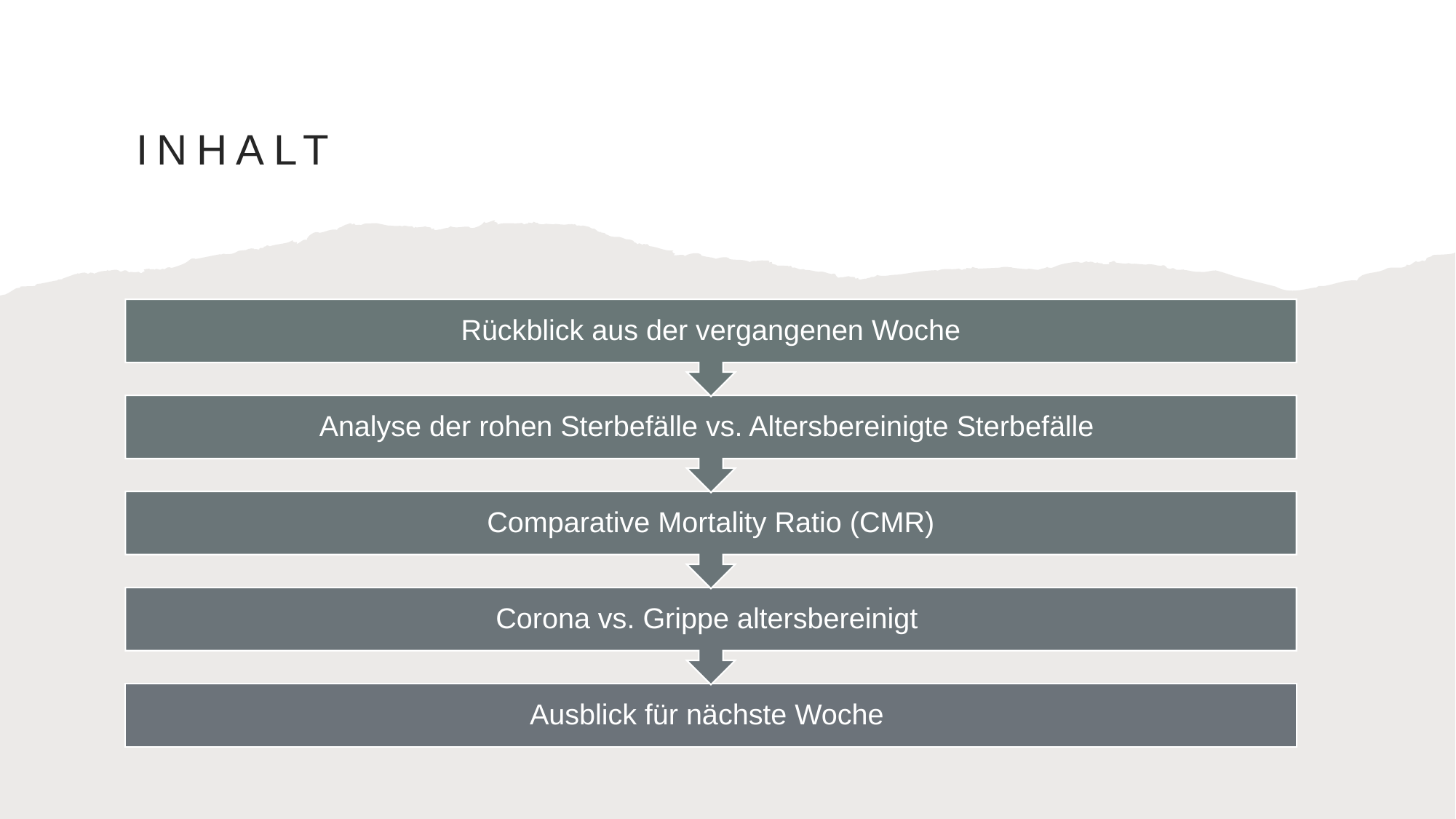

# Inhalt

Ausblick für nächste Woche
Corona vs. Grippe altersbereinigt
Comparative Mortality Ratio (CMR)
Analyse der rohen Sterbefälle vs. Altersbereinigte Sterbefälle
Rückblick aus der vergangenen Woche
2